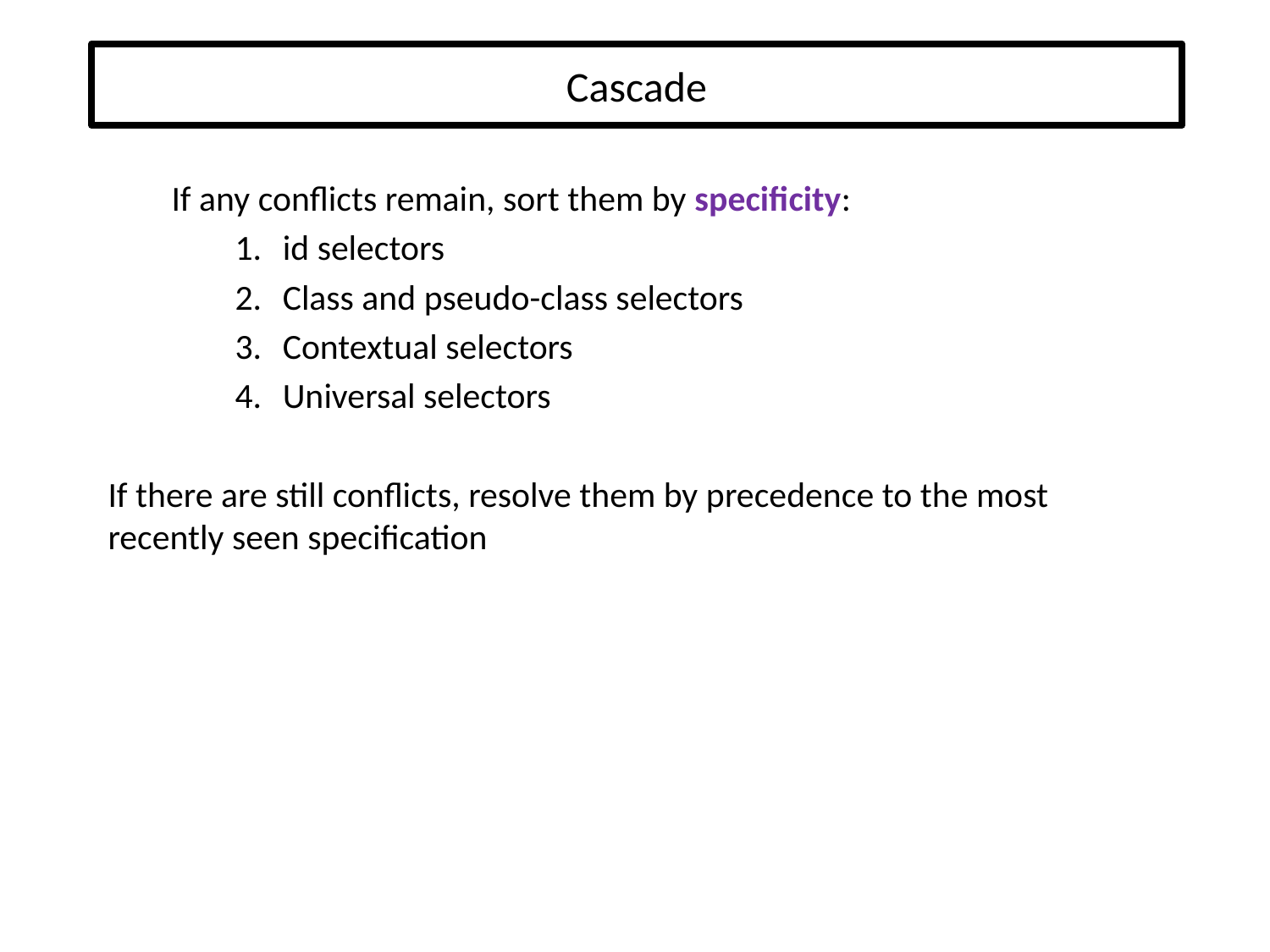

# Cascade

If any conflicts remain, sort them by specificity:
id selectors
Class and pseudo-class selectors
Contextual selectors
Universal selectors

If there are still conflicts, resolve them by precedence to the most recently seen specification